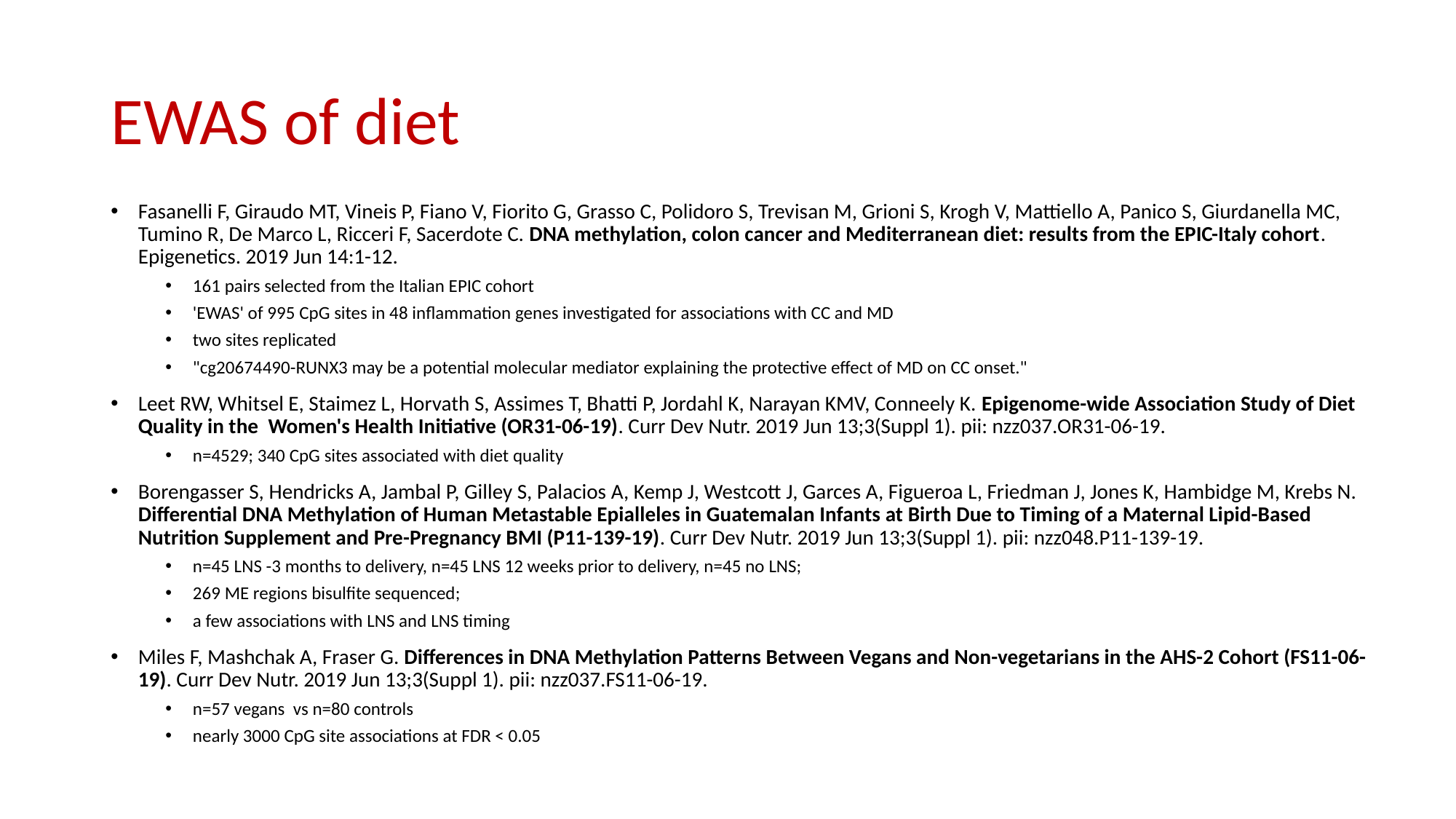

# EWAS of diet
Fasanelli F, Giraudo MT, Vineis P, Fiano V, Fiorito G, Grasso C, Polidoro S, Trevisan M, Grioni S, Krogh V, Mattiello A, Panico S, Giurdanella MC, Tumino R, De Marco L, Ricceri F, Sacerdote C. DNA methylation, colon cancer and Mediterranean diet: results from the EPIC-Italy cohort. Epigenetics. 2019 Jun 14:1-12.
161 pairs selected from the Italian EPIC cohort
'EWAS' of 995 CpG sites in 48 inflammation genes investigated for associations with CC and MD
two sites replicated
"cg20674490-RUNX3 may be a potential molecular mediator explaining the protective effect of MD on CC onset."
Leet RW, Whitsel E, Staimez L, Horvath S, Assimes T, Bhatti P, Jordahl K, Narayan KMV, Conneely K. Epigenome-wide Association Study of Diet Quality in the  Women's Health Initiative (OR31-06-19). Curr Dev Nutr. 2019 Jun 13;3(Suppl 1). pii: nzz037.OR31-06-19.
n=4529; 340 CpG sites associated with diet quality
Borengasser S, Hendricks A, Jambal P, Gilley S, Palacios A, Kemp J, Westcott J, Garces A, Figueroa L, Friedman J, Jones K, Hambidge M, Krebs N. Differential DNA Methylation of Human Metastable Epialleles in Guatemalan Infants at Birth Due to Timing of a Maternal Lipid-Based Nutrition Supplement and Pre-Pregnancy BMI (P11-139-19). Curr Dev Nutr. 2019 Jun 13;3(Suppl 1). pii: nzz048.P11-139-19.
n=45 LNS -3 months to delivery, n=45 LNS 12 weeks prior to delivery, n=45 no LNS;
269 ME regions bisulfite sequenced;
a few associations with LNS and LNS timing
Miles F, Mashchak A, Fraser G. Differences in DNA Methylation Patterns Between Vegans and Non-vegetarians in the AHS-2 Cohort (FS11-06-19). Curr Dev Nutr. 2019 Jun 13;3(Suppl 1). pii: nzz037.FS11-06-19.
n=57 vegans  vs n=80 controls
nearly 3000 CpG site associations at FDR < 0.05